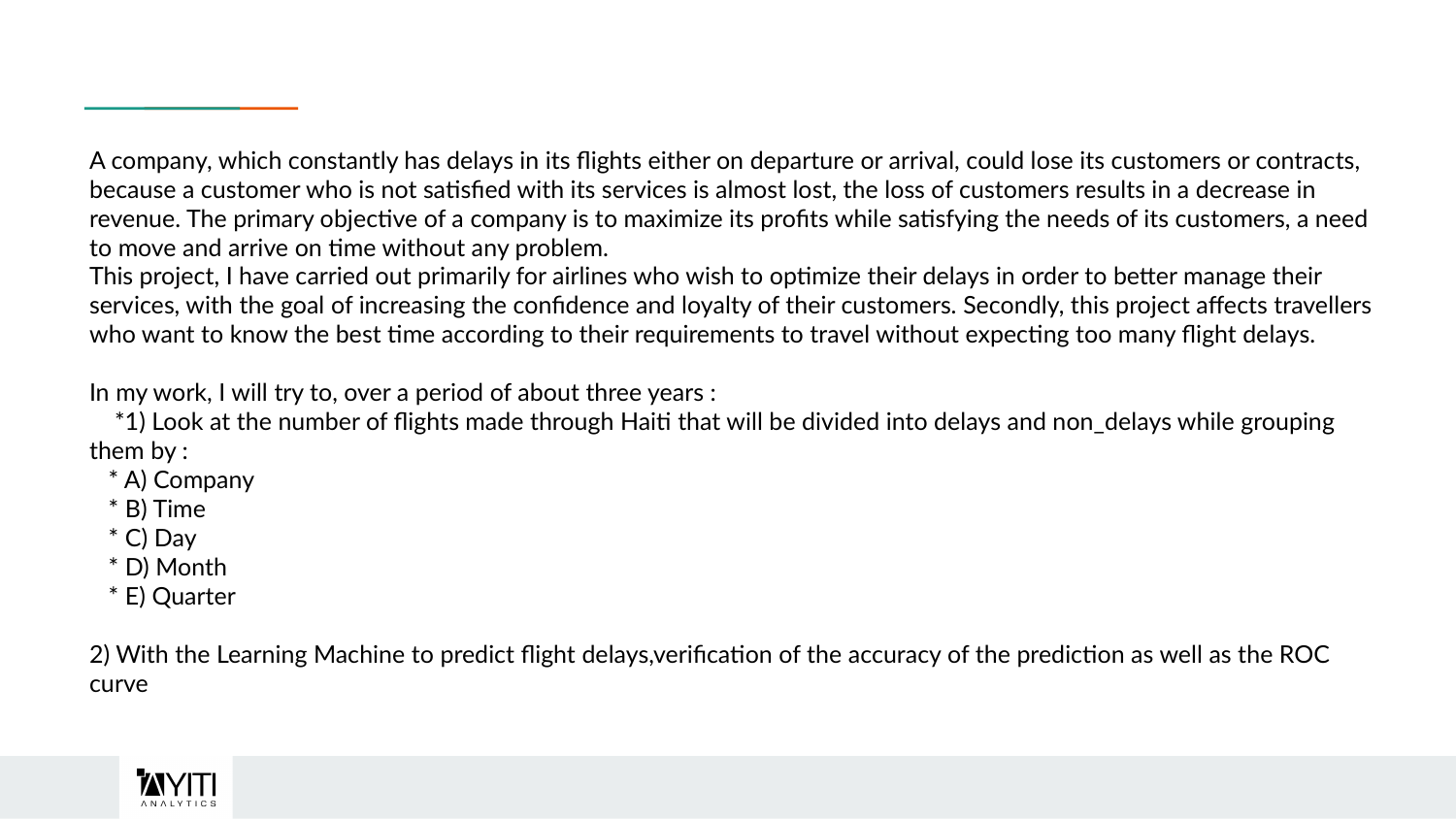

A company, which constantly has delays in its flights either on departure or arrival, could lose its customers or contracts, because a customer who is not satisfied with its services is almost lost, the loss of customers results in a decrease in revenue. The primary objective of a company is to maximize its profits while satisfying the needs of its customers, a need to move and arrive on time without any problem.
This project, I have carried out primarily for airlines who wish to optimize their delays in order to better manage their services, with the goal of increasing the confidence and loyalty of their customers. Secondly, this project affects travellers who want to know the best time according to their requirements to travel without expecting too many flight delays.

In my work, I will try to, over a period of about three years :
    *1) Look at the number of flights made through Haiti that will be divided into delays and non_delays while grouping them by :
   * A) Company
   * B) Time
   * C) Day
   * D) Month
   * E) Quarter

2) With the Learning Machine to predict flight delays,verification of the accuracy of the prediction as well as the ROC curve